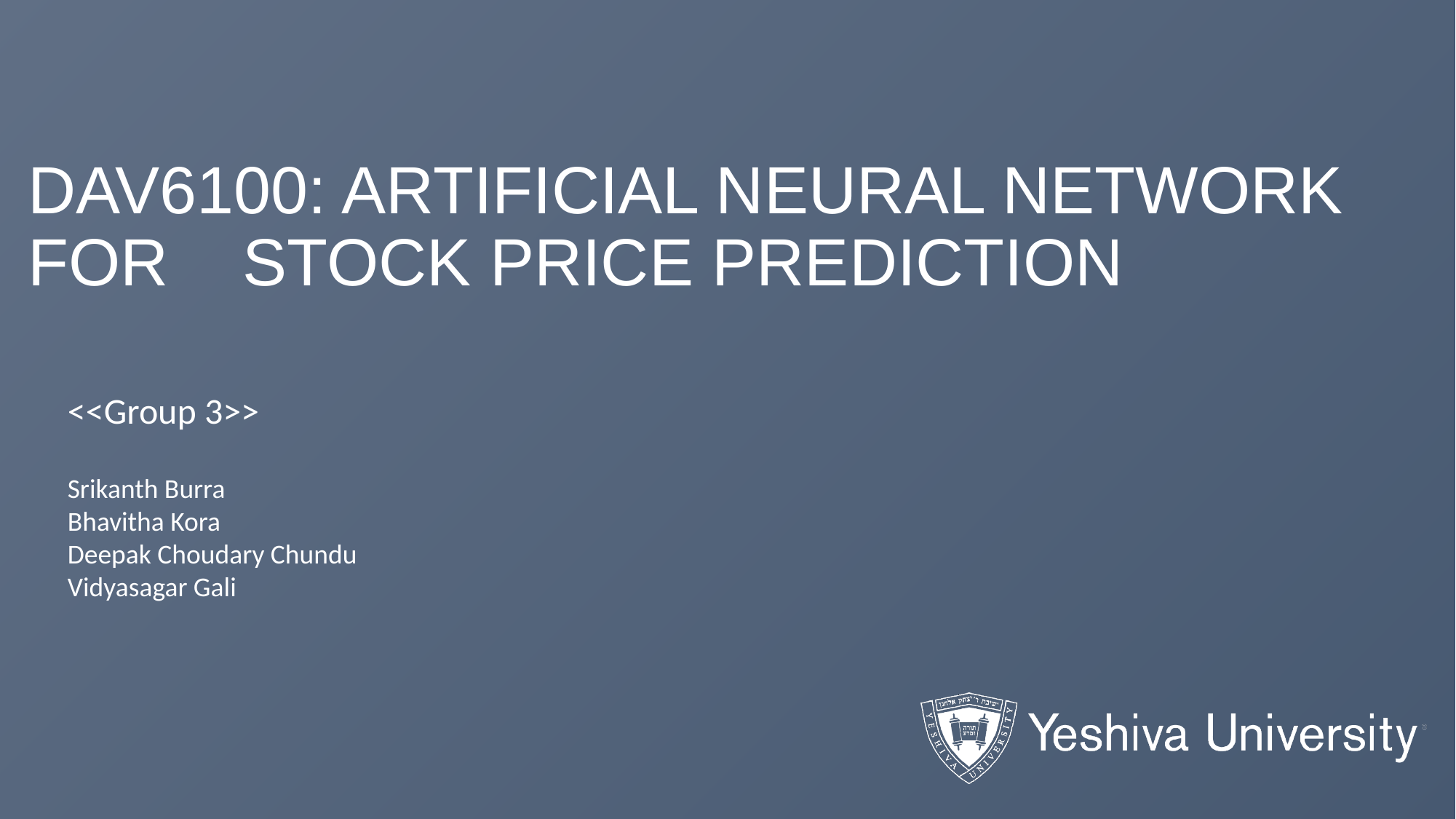

# DAV6100: ARTIFICIAL NEURAL NETWORK FOR    STOCK PRICE PREDICTION
Instructions:
Give your presentation a name and be sure to put your group number in the placeholder.
This template will be use for the final delivery of your project
<<Group 3>>
Srikanth Burra
Bhavitha Kora
Deepak Choudary Chundu
Vidyasagar Gali